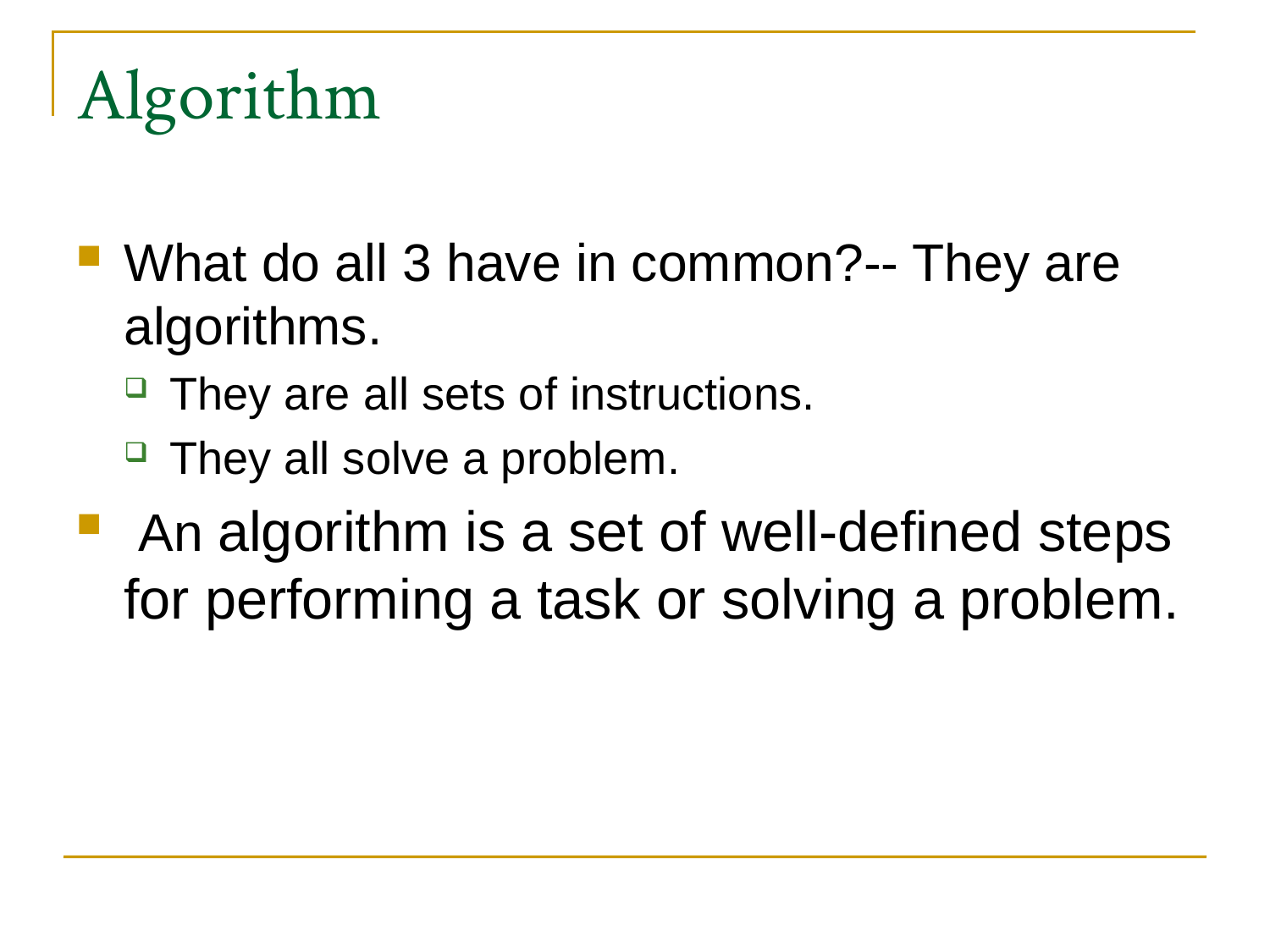

# Algorithm
What do all 3 have in common?-- They are algorithms.
They are all sets of instructions.
They all solve a problem.
 An algorithm is a set of well-defined steps for performing a task or solving a problem.